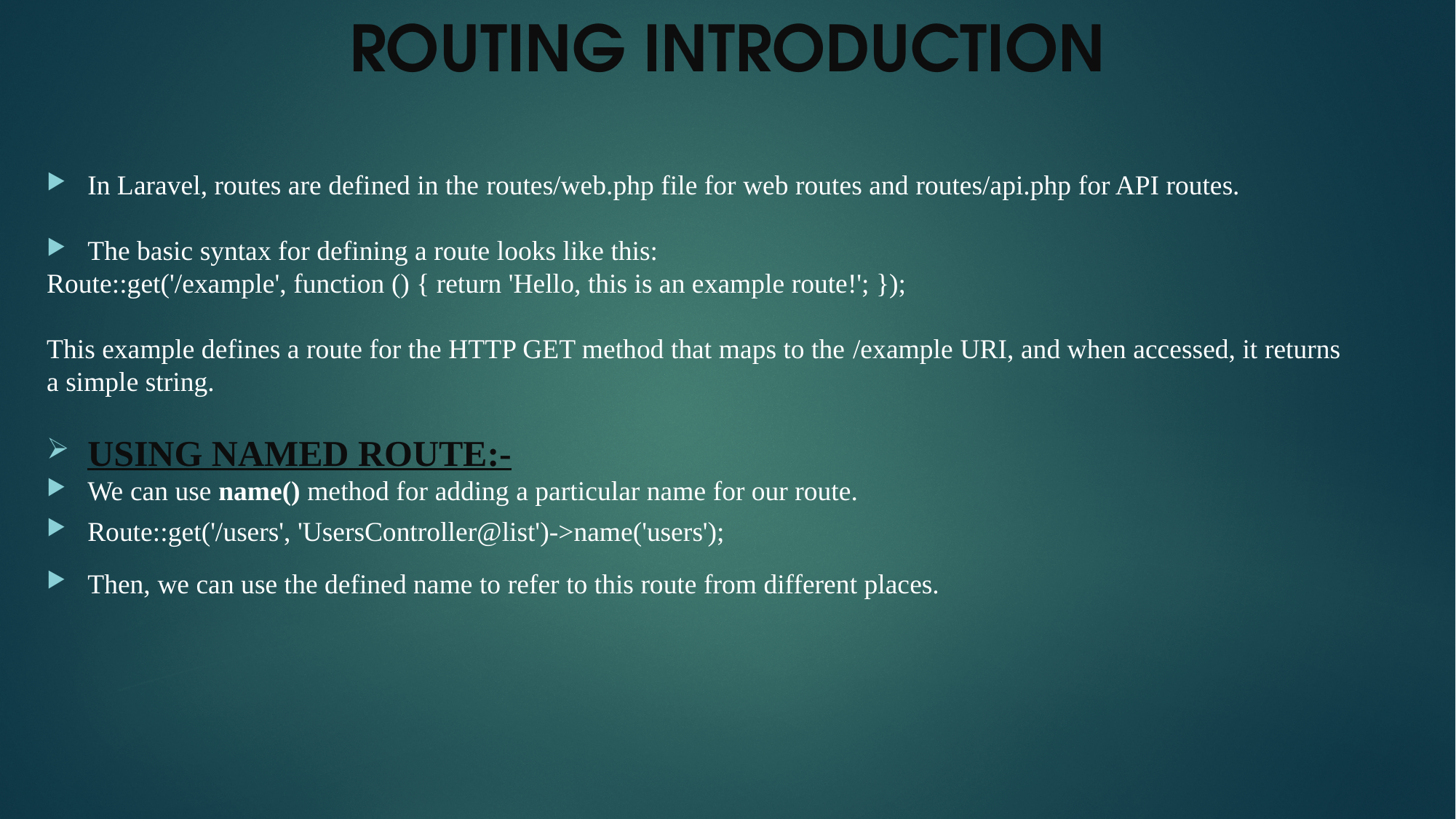

# ROUTING INTRODUCTION
In Laravel, routes are defined in the routes/web.php file for web routes and routes/api.php for API routes.

The basic syntax for defining a route looks like this:
Route::get('/example', function () { return 'Hello, this is an example route!'; });

This example defines a route for the HTTP GET method that maps to the /example URI, and when accessed, it returns a simple string.

USING NAMED ROUTE:-
We can use name() method for adding a particular name for our route.
Route::get('/users', 'UsersController@list')->name('users');
Then, we can use the defined name to refer to this route from different places.